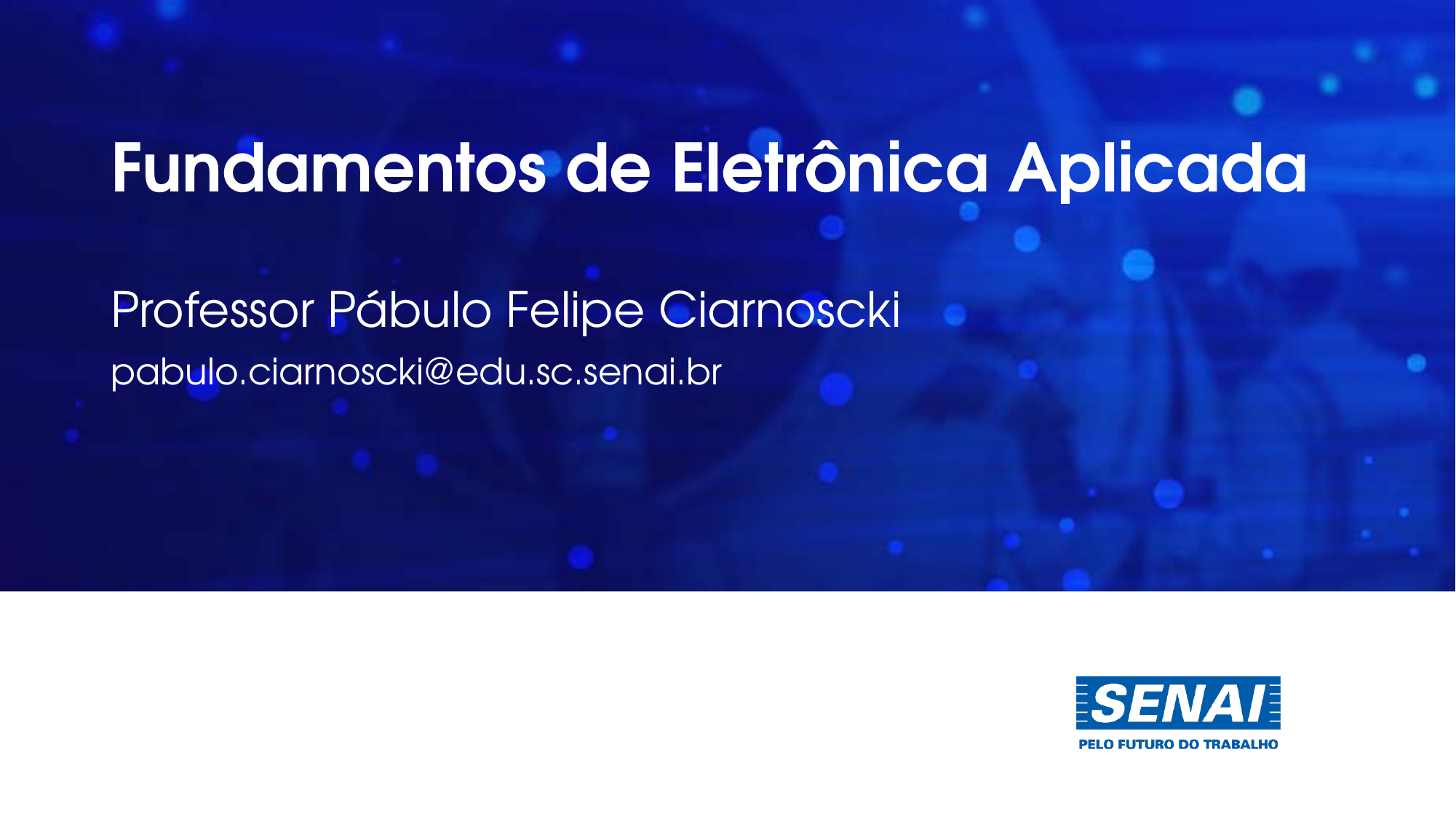

# Fundamentos de Eletrônica Aplicada
Professor Pábulo Felipe Ciarnoscki
pabulo.ciarnoscki@edu.sc.senai.br